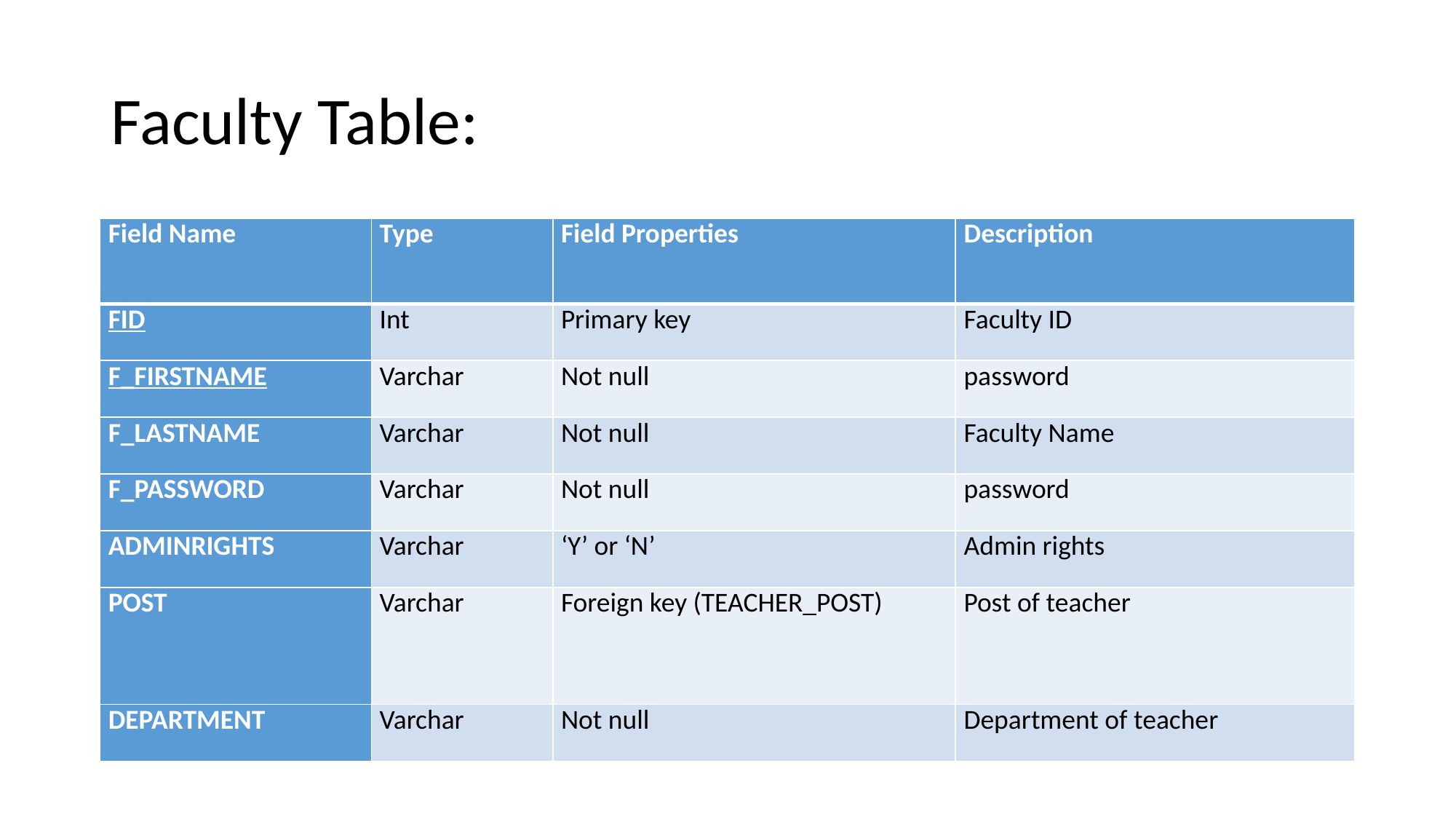

# Faculty Table:
| Field Name | Type | Field Properties | Description |
| --- | --- | --- | --- |
| FID | Int | Primary key | Faculty ID |
| F\_FIRSTNAME | Varchar | Not null | password |
| F\_LASTNAME | Varchar | Not null | Faculty Name |
| F\_PASSWORD | Varchar | Not null | password |
| ADMINRIGHTS | Varchar | ‘Y’ or ‘N’ | Admin rights |
| POST | Varchar | Foreign key (TEACHER\_POST) | Post of teacher |
| DEPARTMENT | Varchar | Not null | Department of teacher |